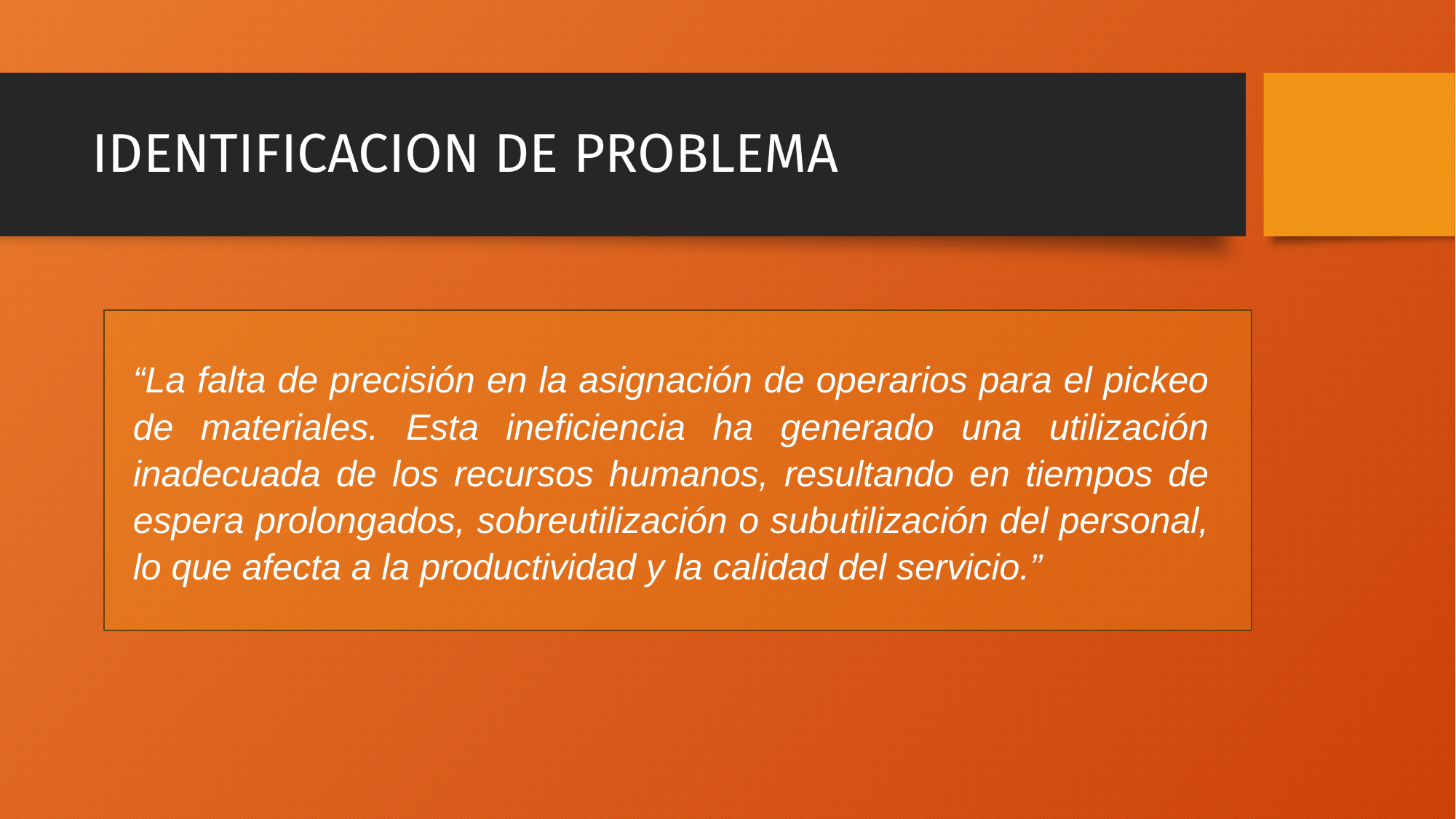

# IDENTIFICACION DE PROBLEMA

“La falta de precisión en la asignación de operarios para el pickeo de materiales. Esta ineficiencia ha generado una utilización inadecuada de los recursos humanos, resultando en tiempos de espera prolongados, sobreutilización o subutilización del personal, lo que afecta a la productividad y la calidad del servicio.”